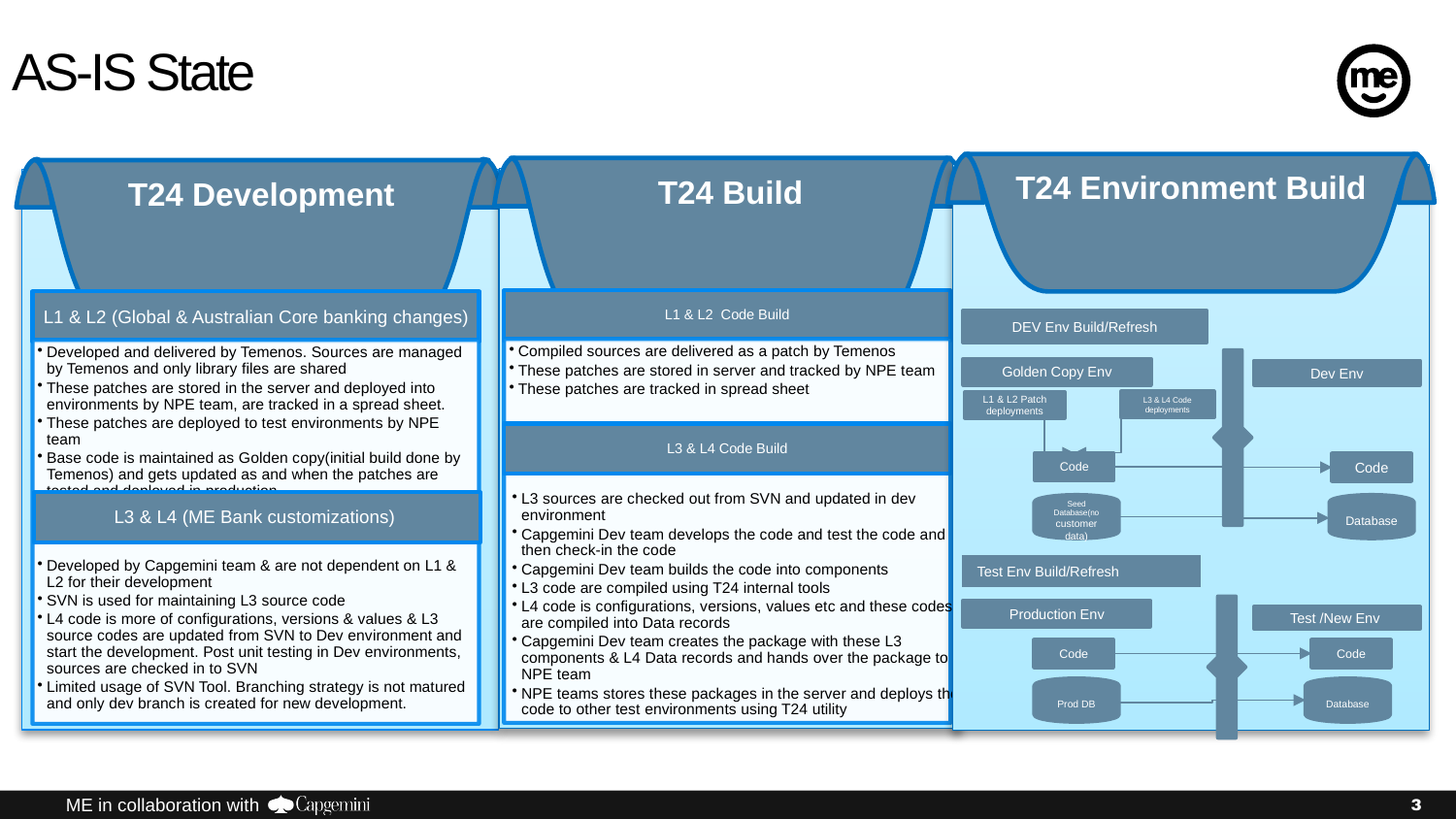

# AS-IS State

T24 Environment Build

T24 Build

L1 & L2  Code Build
Compiled sources are delivered as a patch by Temenos
These patches are stored in server and tracked by NPE team
These patches are tracked in spread sheet
L3 & L4 Code Build
L3 sources are checked out from SVN and updated in dev environment
Capgemini Dev team develops the code and test the code and then check-in the code
Capgemini Dev team builds the code into components
L3 code are compiled using T24 internal tools
L4 code is configurations, versions, values etc and these codes are compiled into Data records
Capgemini Dev team creates the package with these L3 components & L4 Data records and hands over the package to NPE team
NPE teams stores these packages in the server and deploys the code to other test environments using T24 utility

T24 Development

L1 & L2 (Global & Australian Core banking changes)

DEV Env Build/Refresh

Golden Copy Env
Dev Env
L3 & L4 Code deployments
L1 & L2 Patch deployments
Code
Code

Seed Database(no customer data)
Database
Test Env Build/Refresh
Production Env
Code
Code

Prod DB
Database
Test /New Env
Developed and delivered by Temenos. Sources are managed by Temenos and only library files are shared
These patches are stored in the server and deployed into environments by NPE team, are tracked in a spread sheet.
These patches are deployed to test environments by NPE team
Base code is maintained as Golden copy(initial build done by Temenos) and gets updated as and when the patches are tested and deployed in production

Developed by Capgemini team & are not dependent on L1 & L2 for their development
SVN is used for maintaining L3 source code
L4 code is more of configurations, versions & values & L3 source codes are updated from SVN to Dev environment and start the development. Post unit testing in Dev environments, sources are checked in to SVN
Limited usage of SVN Tool. Branching strategy is not matured and only dev branch is created for new development.

L3 & L4 (ME Bank customizations)
3